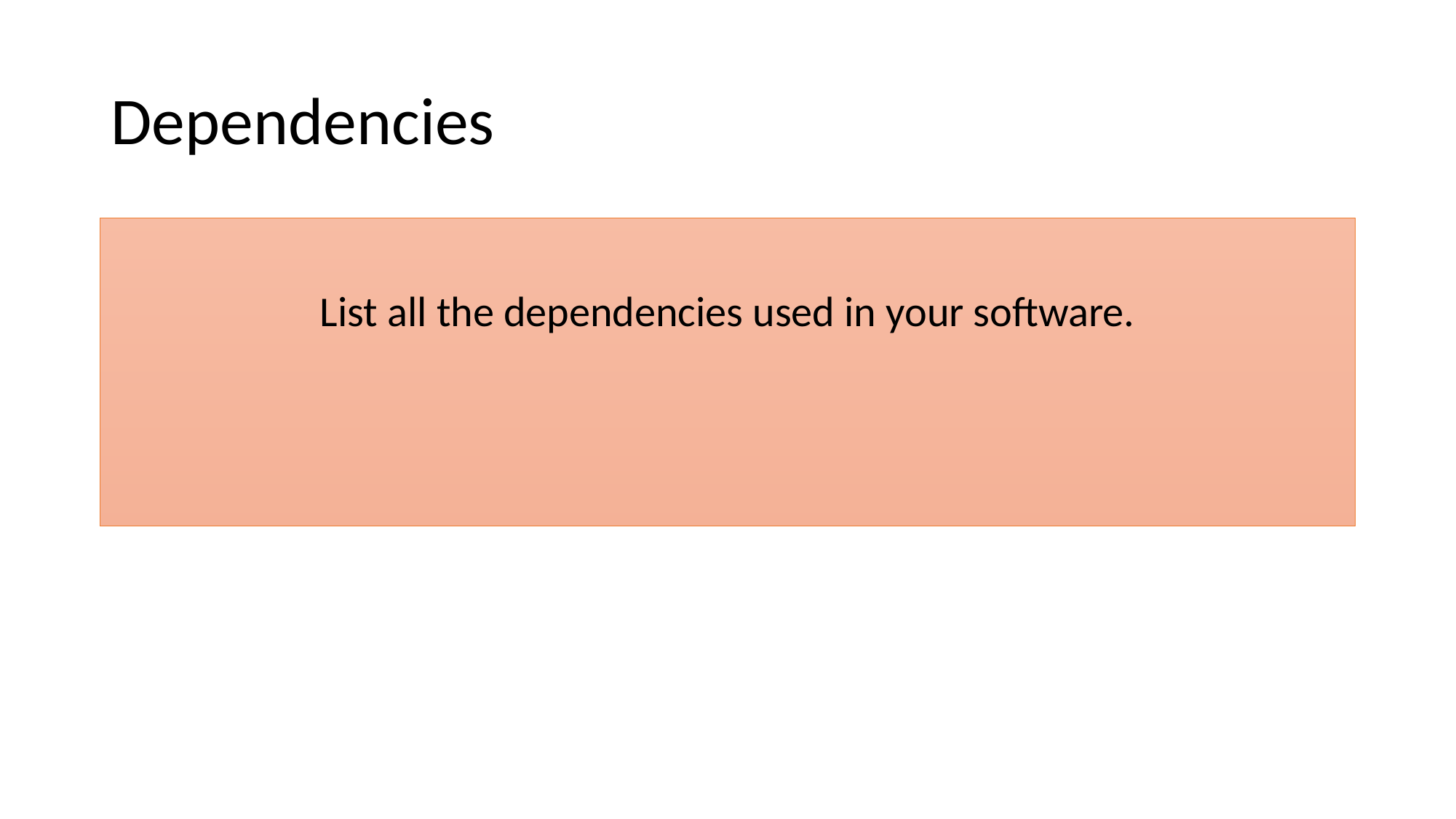

# Dependencies

List all the dependencies used in your software.